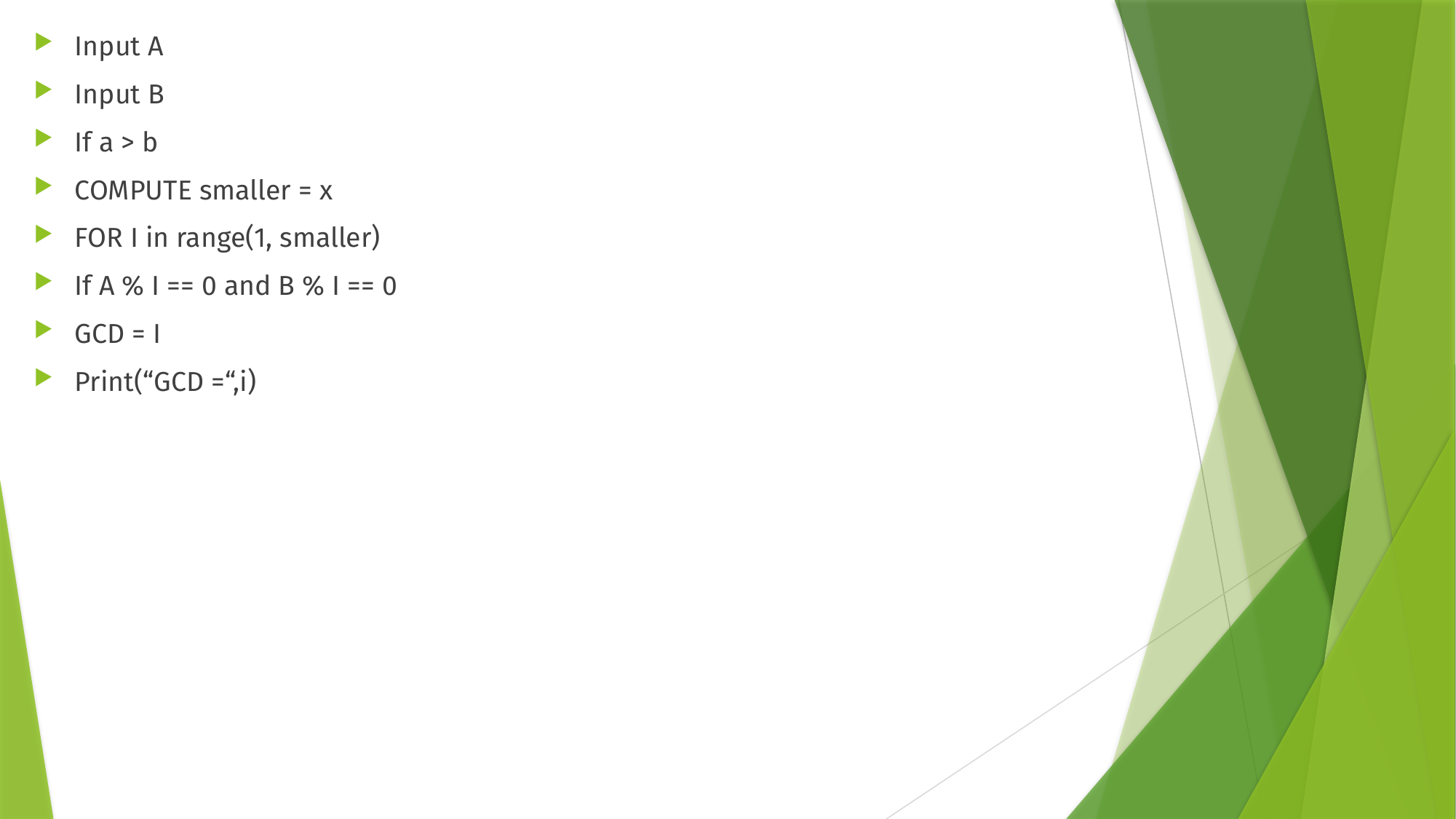

Input A
Input B
If a > b
COMPUTE smaller = x
FOR I in range(1, smaller)
If A % I == 0 and B % I == 0
GCD = I
Print(“GCD =“,i)